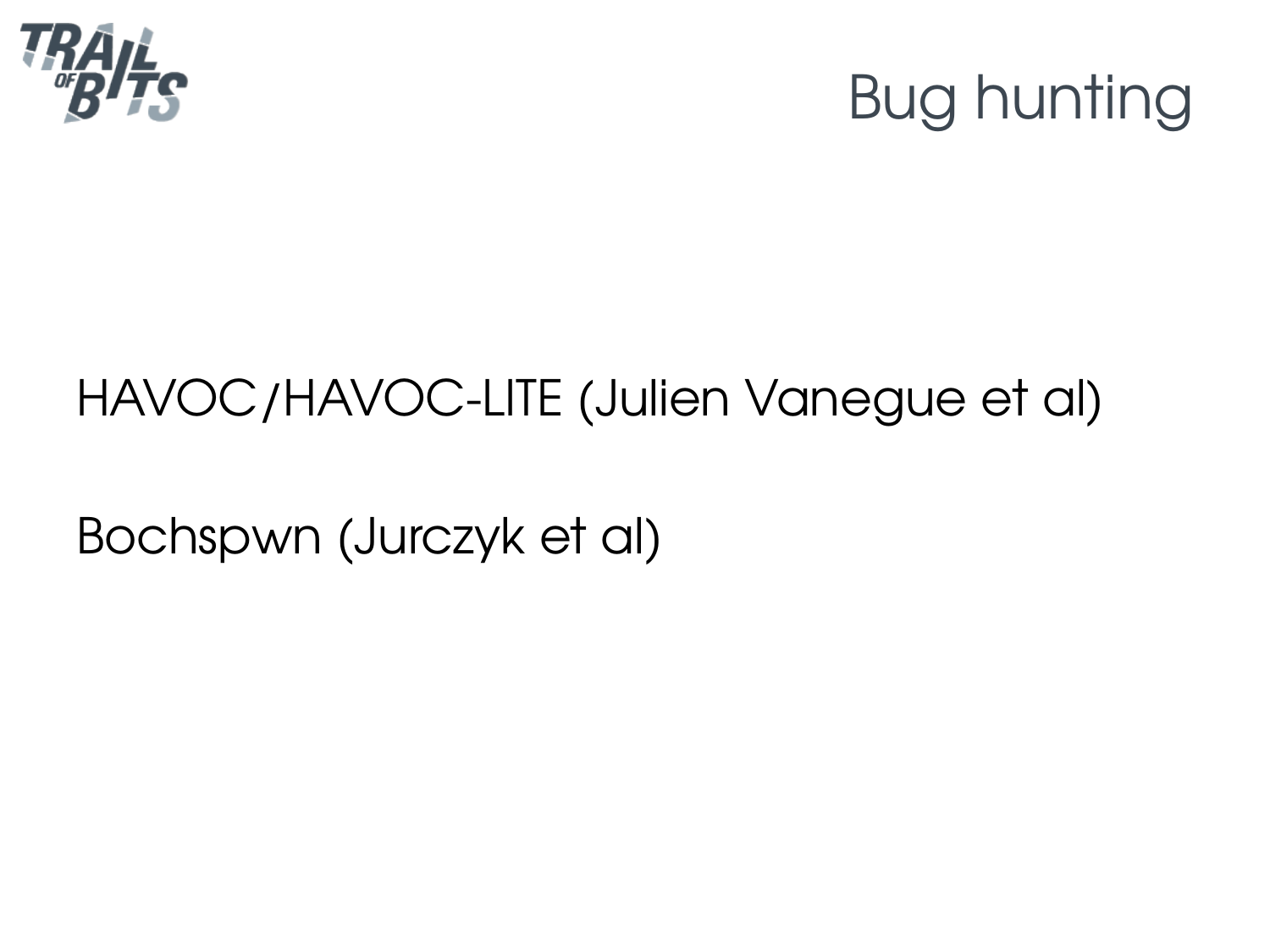

# Bug hunting

HAVOC/HAVOC-LITE (Julien Vanegue et al)

Bochspwn (Jurczyk et al)